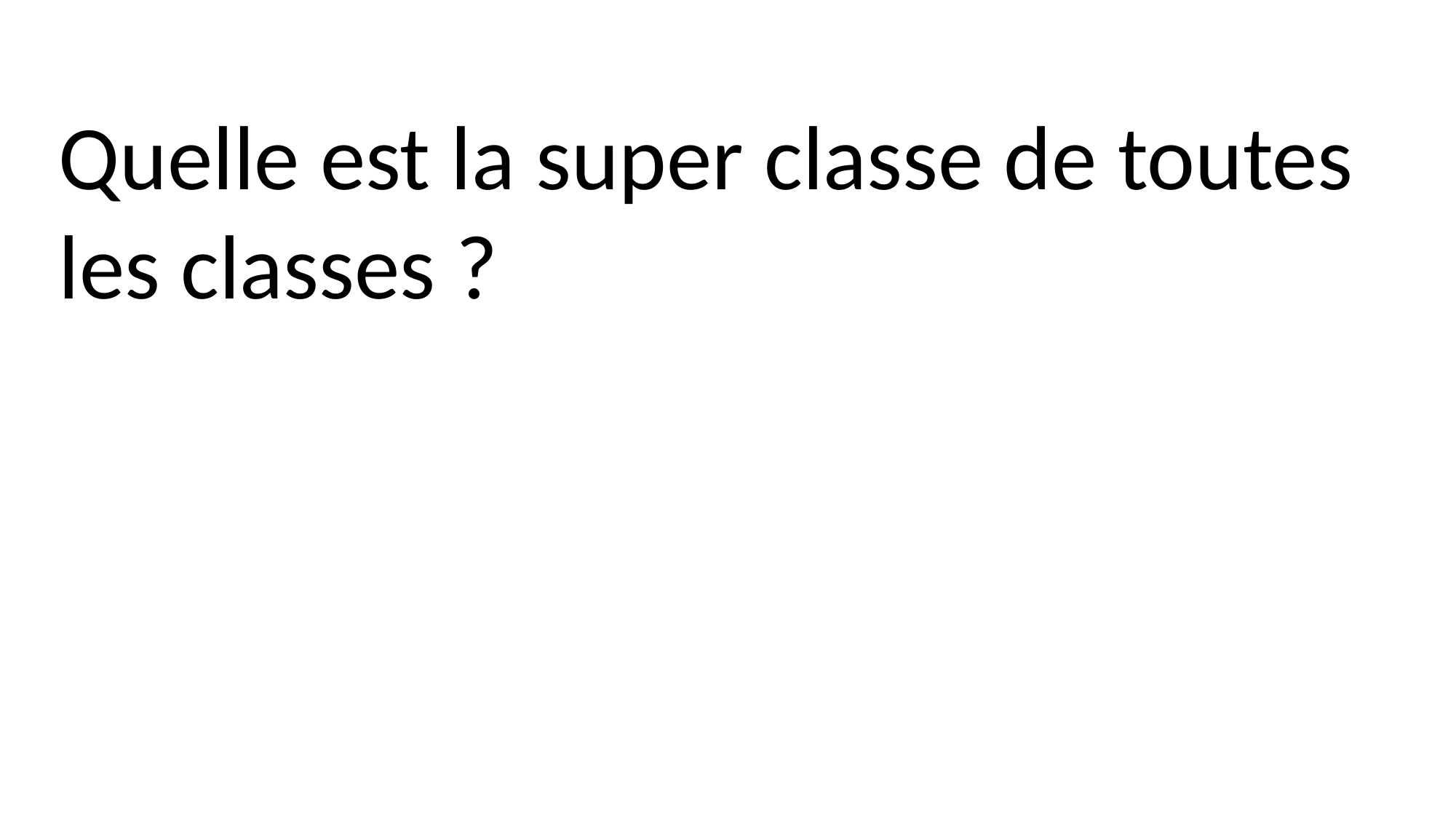

Quelle est la super classe de toutes les classes ?